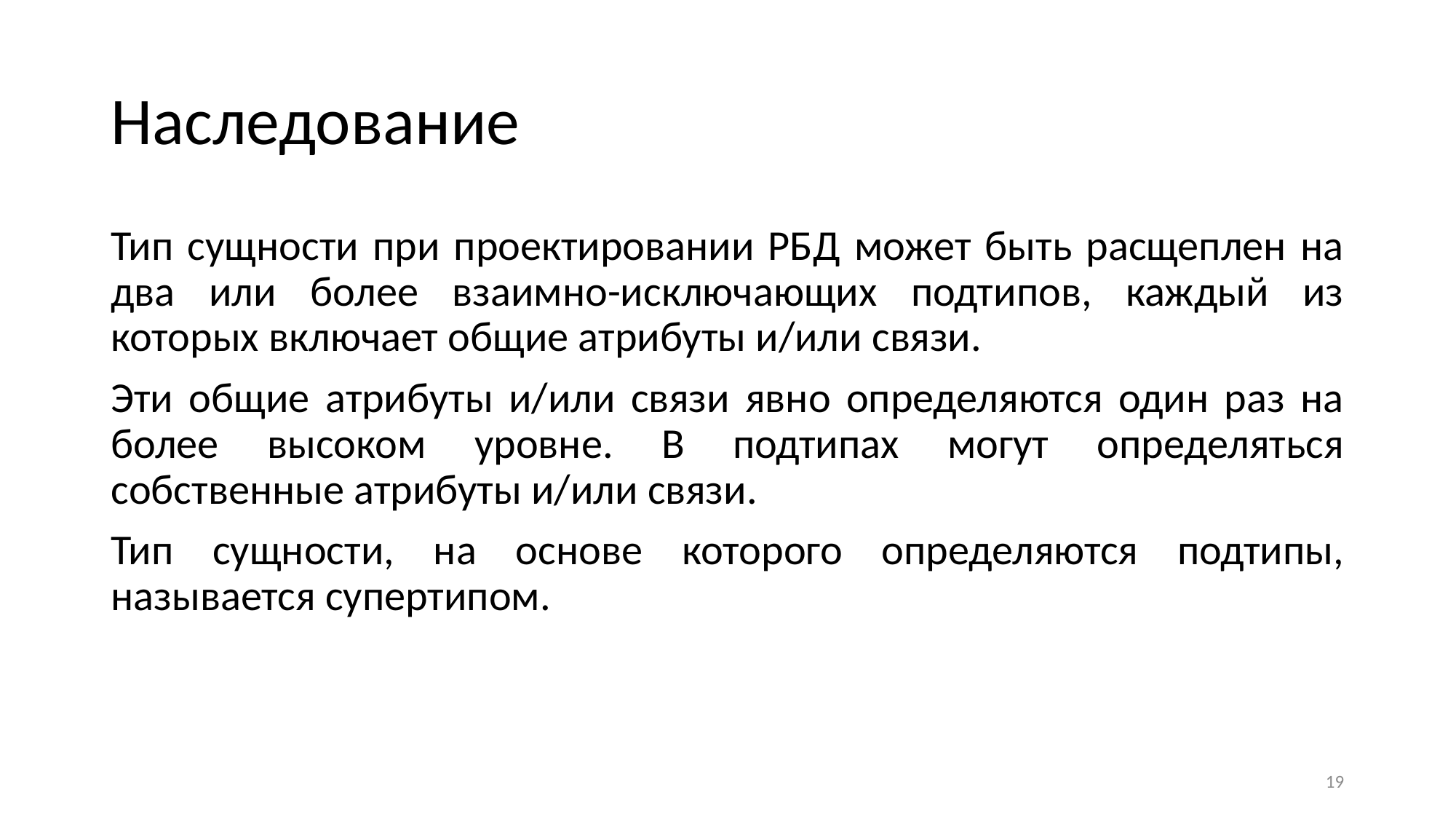

# Наследование
Тип сущности при проектировании РБД может быть расщеплен на два или более взаимно-исключающих подтипов, каждый из которых включает общие атрибуты и/или связи.
Эти общие атрибуты и/или связи явно определяются один раз на более высоком уровне. В подтипах могут определяться собственные атрибуты и/или связи.
Тип сущности, на основе которого определяются подтипы, называется супертипом.
19